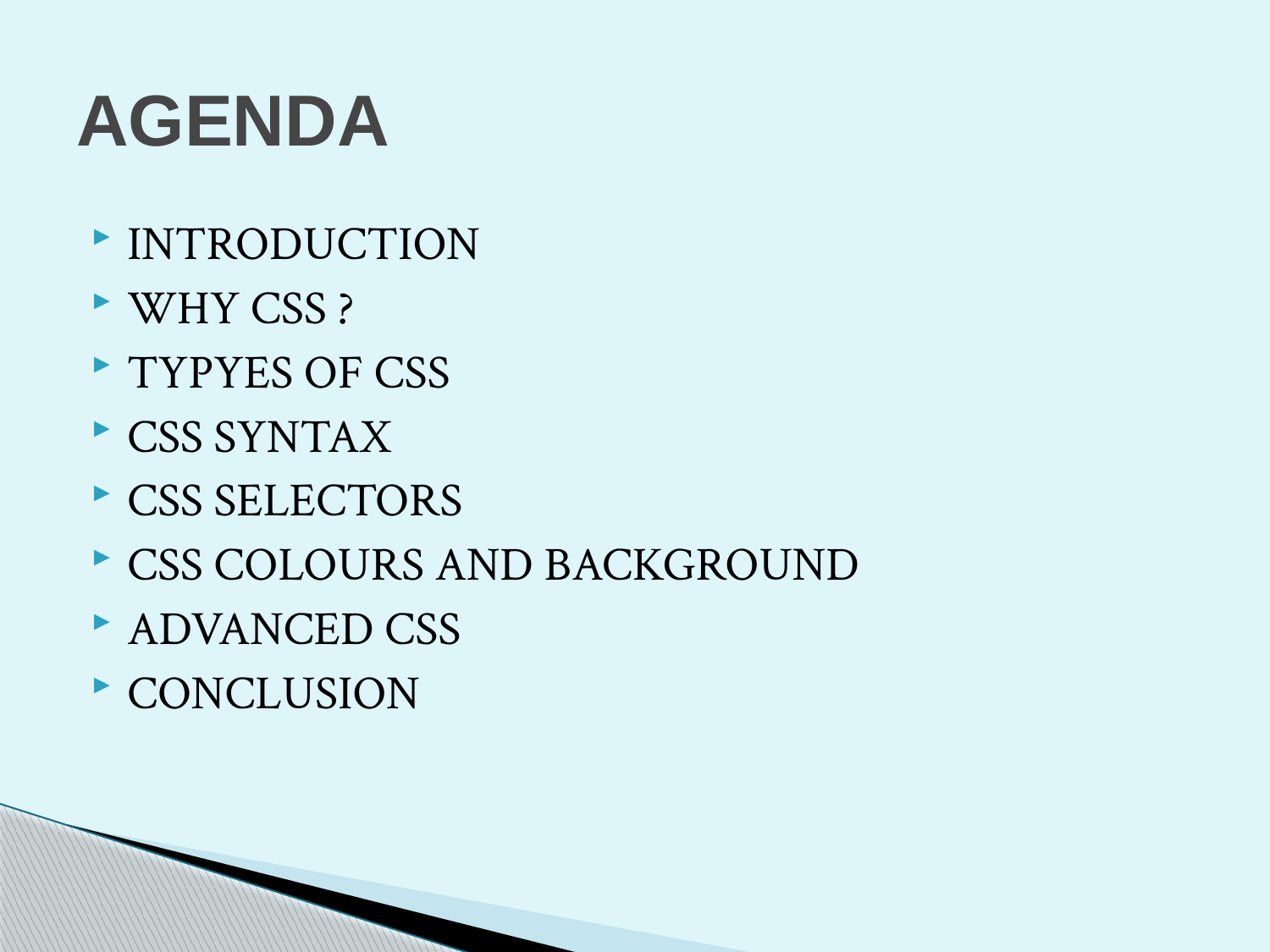

# AGENDA
INTRODUCTION
WHY CSS ?
TYPYES OF CSS
CSS SYNTAX
CSS SELECTORS
CSS COLOURS AND BACKGROUND
ADVANCED CSS
CONCLUSION